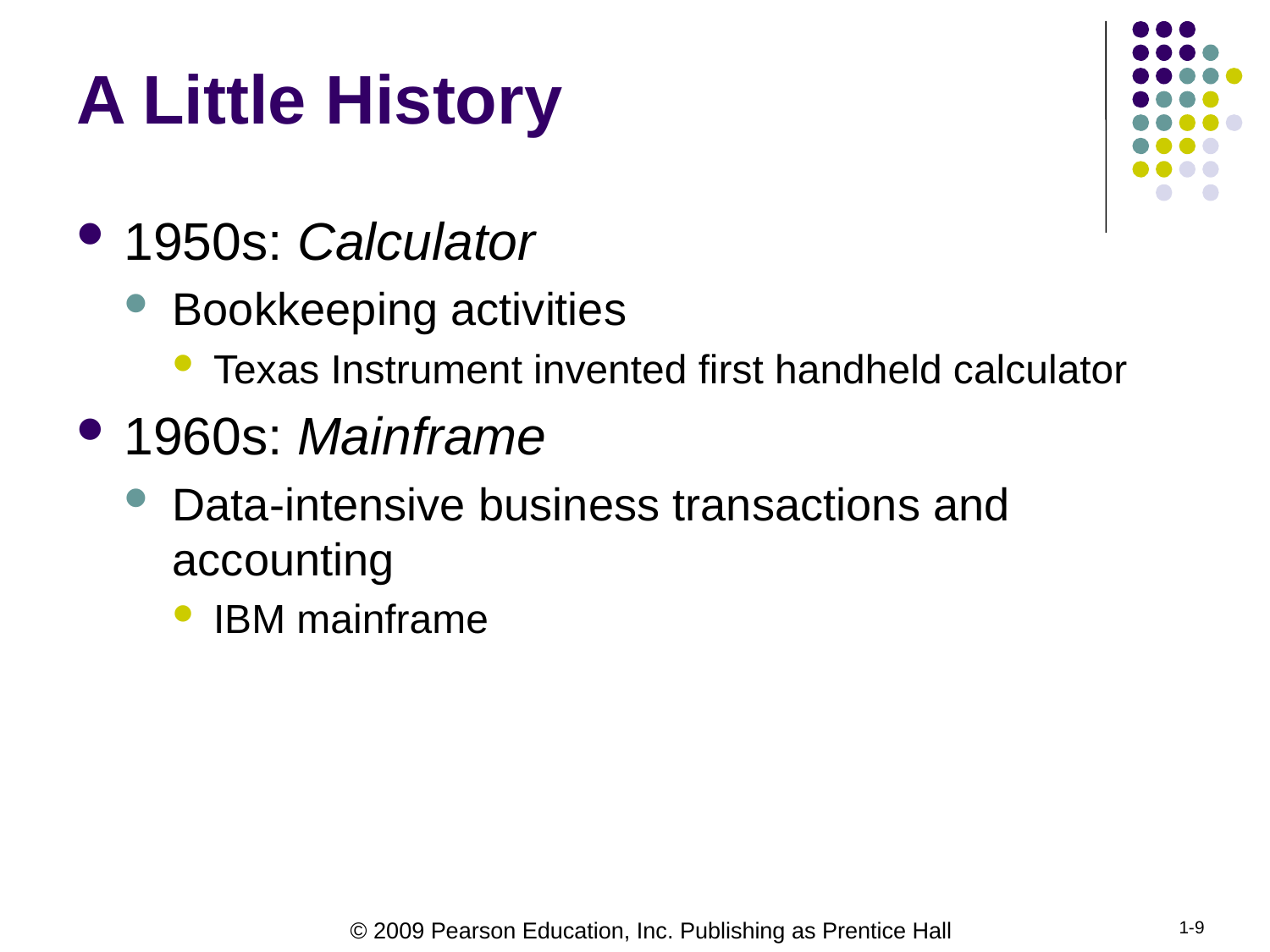

# A Little History
1950s: Calculator
Bookkeeping activities
Texas Instrument invented first handheld calculator
1960s: Mainframe
Data-intensive business transactions and accounting
IBM mainframe
1-9